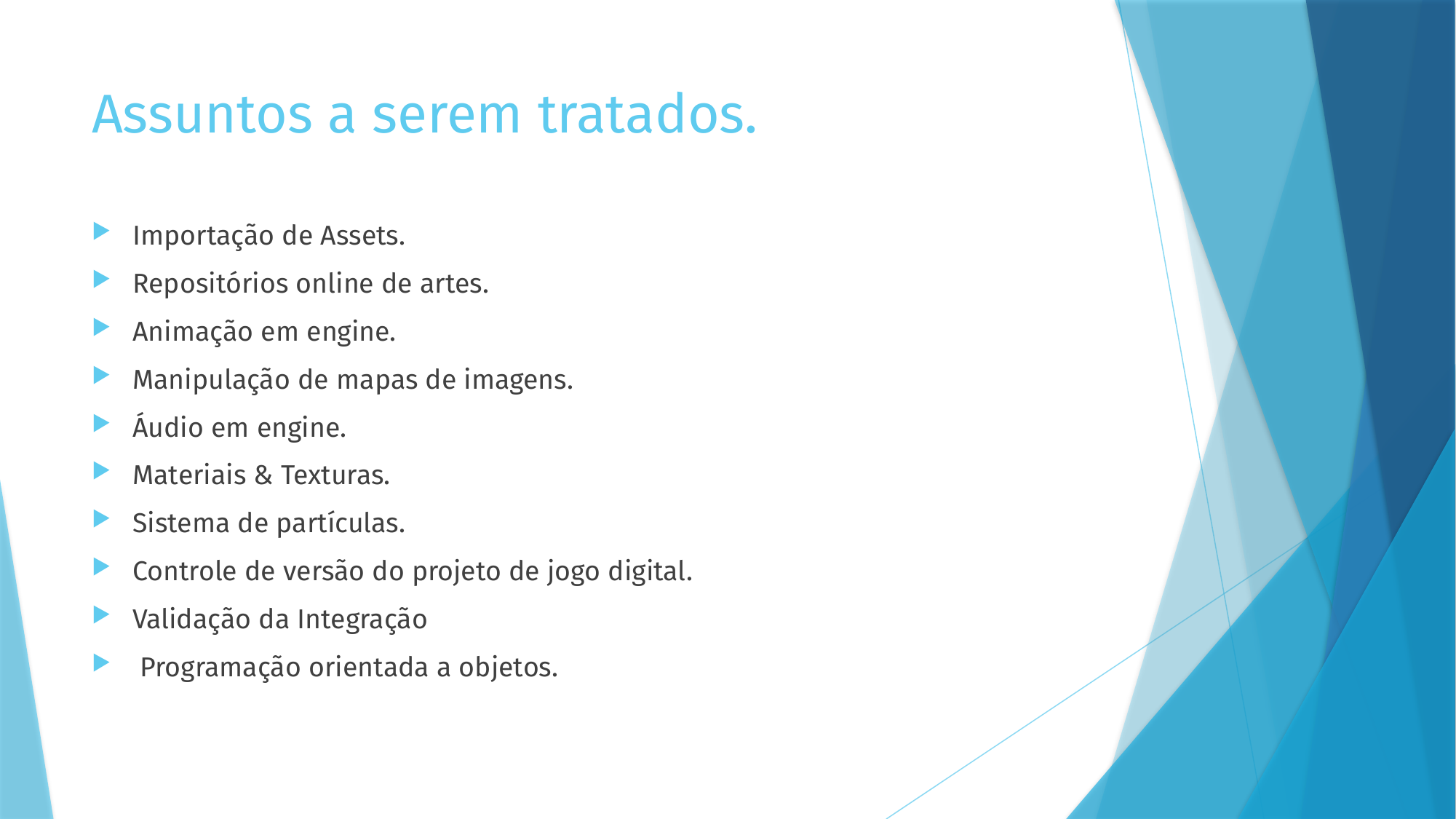

# Assuntos a serem tratados.
Importação de Assets.
Repositórios online de artes.
Animação em engine.
Manipulação de mapas de imagens.
Áudio em engine.
Materiais & Texturas.
Sistema de partículas.
Controle de versão do projeto de jogo digital.
Validação da Integração
 Programação orientada a objetos.